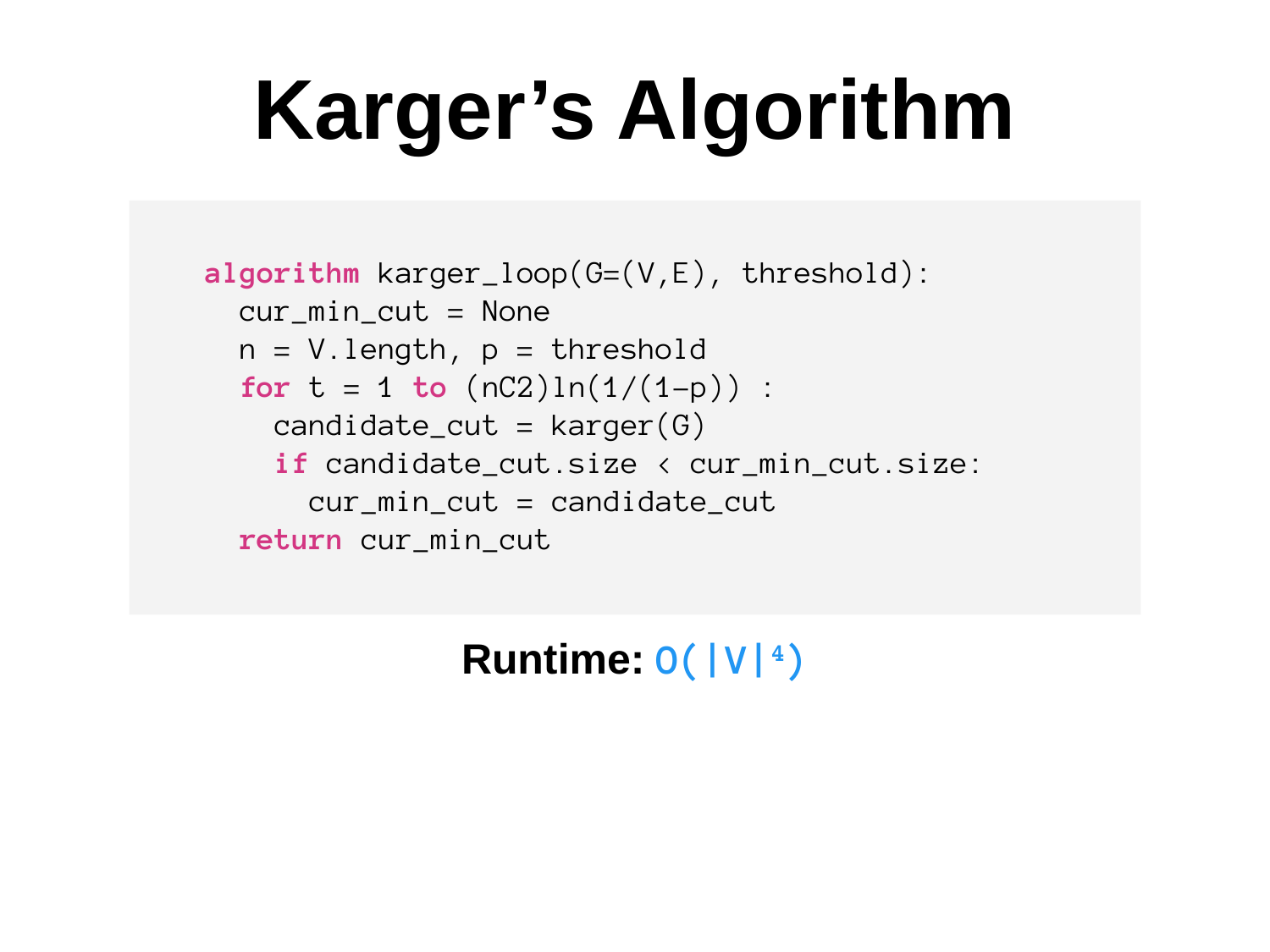

Karger’s Algorithm

algorithm karger_loop(G=(V,E), threshold):
  cur_min_cut = None
  n = V.length, p = threshold
  for t = 1 to (nC2)ln(1/(1-p)) :
    candidate_cut = karger(G)
    if candidate_cut.size < cur_min_cut.size:
      cur_min_cut = candidate_cut
  return cur_min_cut

Runtime: O(|V|4)